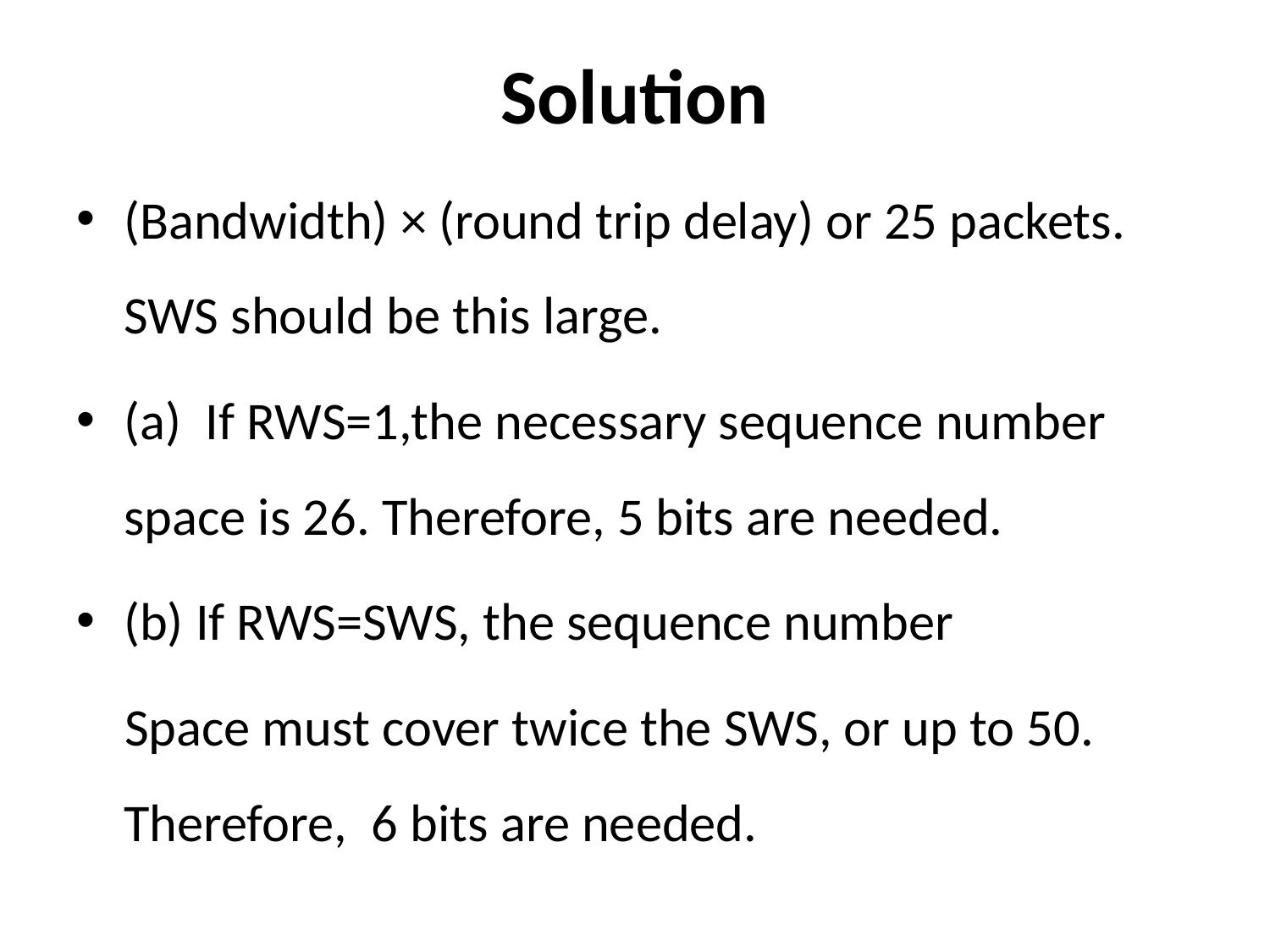

# Solution
(Bandwidth) × (round trip delay) or 25 packets. SWS should be this large.
(a)  If RWS=1,the necessary sequence number space is 26. Therefore, 5 bits are needed.
(b) If RWS=SWS, the sequence number
    Space must cover twice the SWS, or up to 50. Therefore,  6 bits are needed.